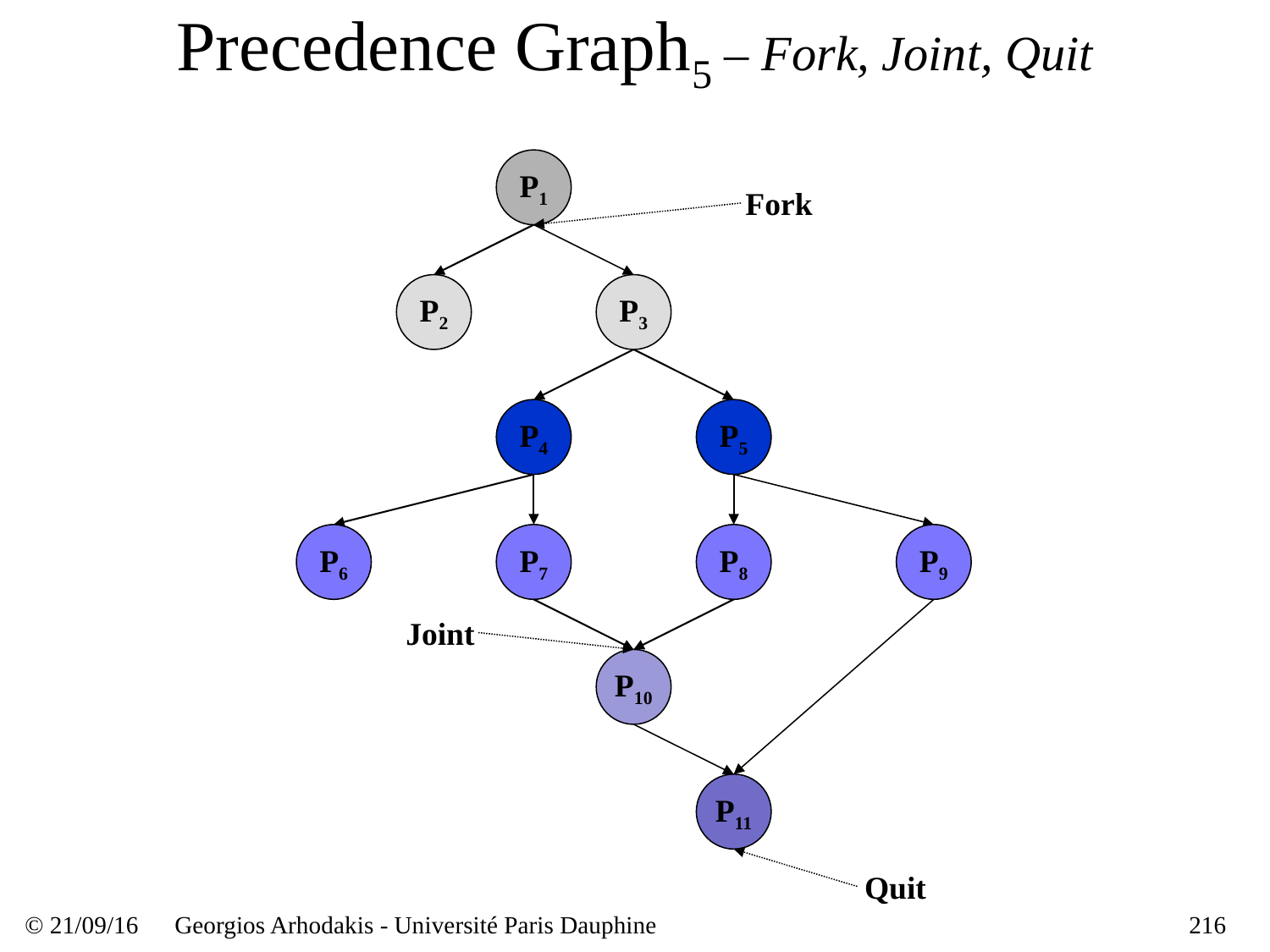

# Precedence Graph5 – Fork, Joint, Quit
P1
Fork
P2
P3
P4
P5
P6
P7
P8
P9
Joint
P10
P11
Quit
© 21/09/16
Georgios Arhodakis - Université Paris Dauphine
216